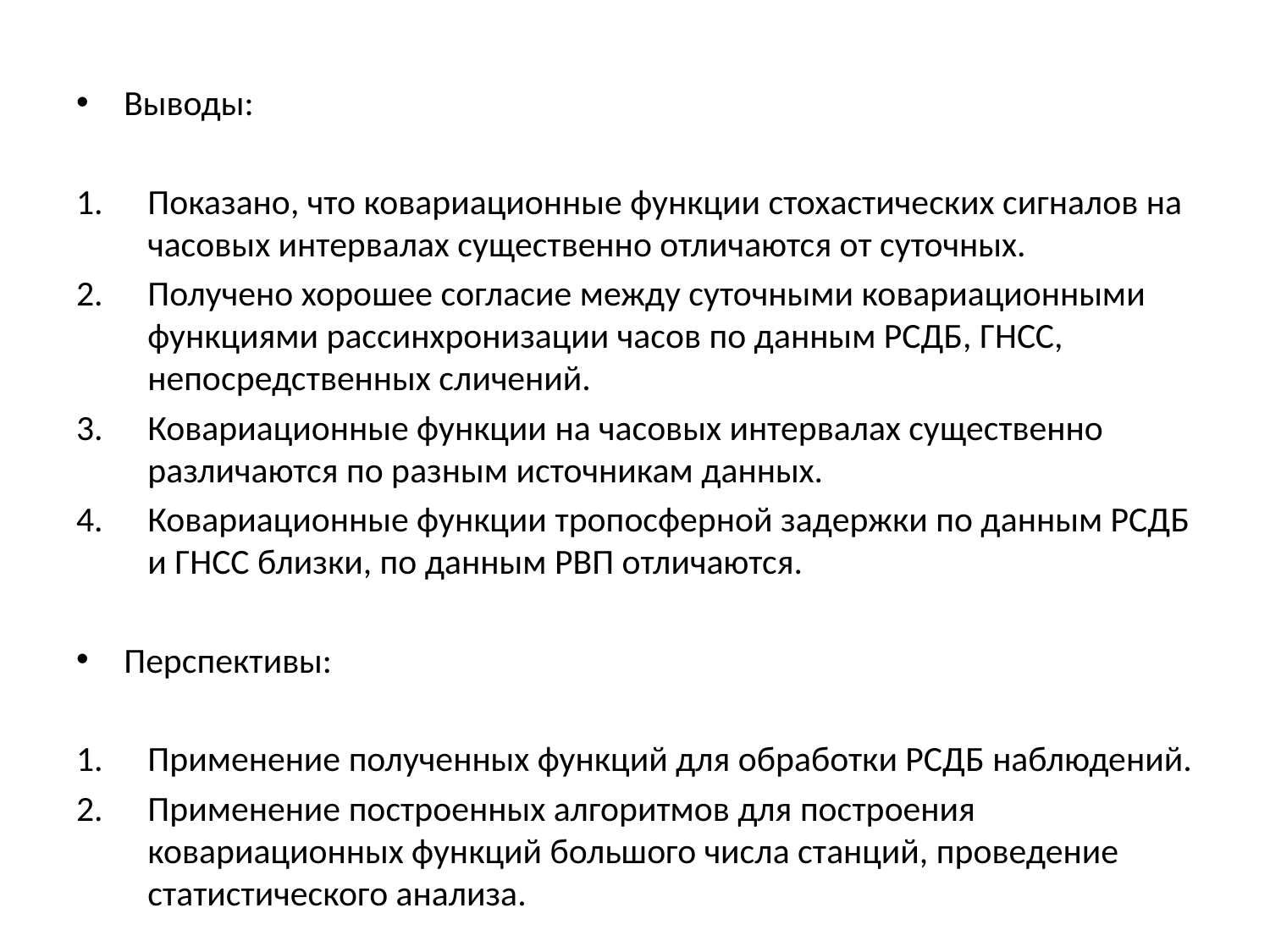

Выводы:

Показано, что ковариационные функции стохастических сигналов на часовых интервалах существенно отличаются от суточных.
Получено хорошее согласие между суточными ковариационными функциями рассинхронизации часов по данным РСДБ, ГНСС, непосредственных сличений.
Ковариационные функции на часовых интервалах существенно различаются по разным источникам данных.
Ковариационные функции тропосферной задержки по данным РСДБ и ГНСС близки, по данным РВП отличаются.

Перспективы:

Применение полученных функций для обработки РСДБ наблюдений.
Применение построенных алгоритмов для построения ковариационных функций большого числа станций, проведение статистического анализа.